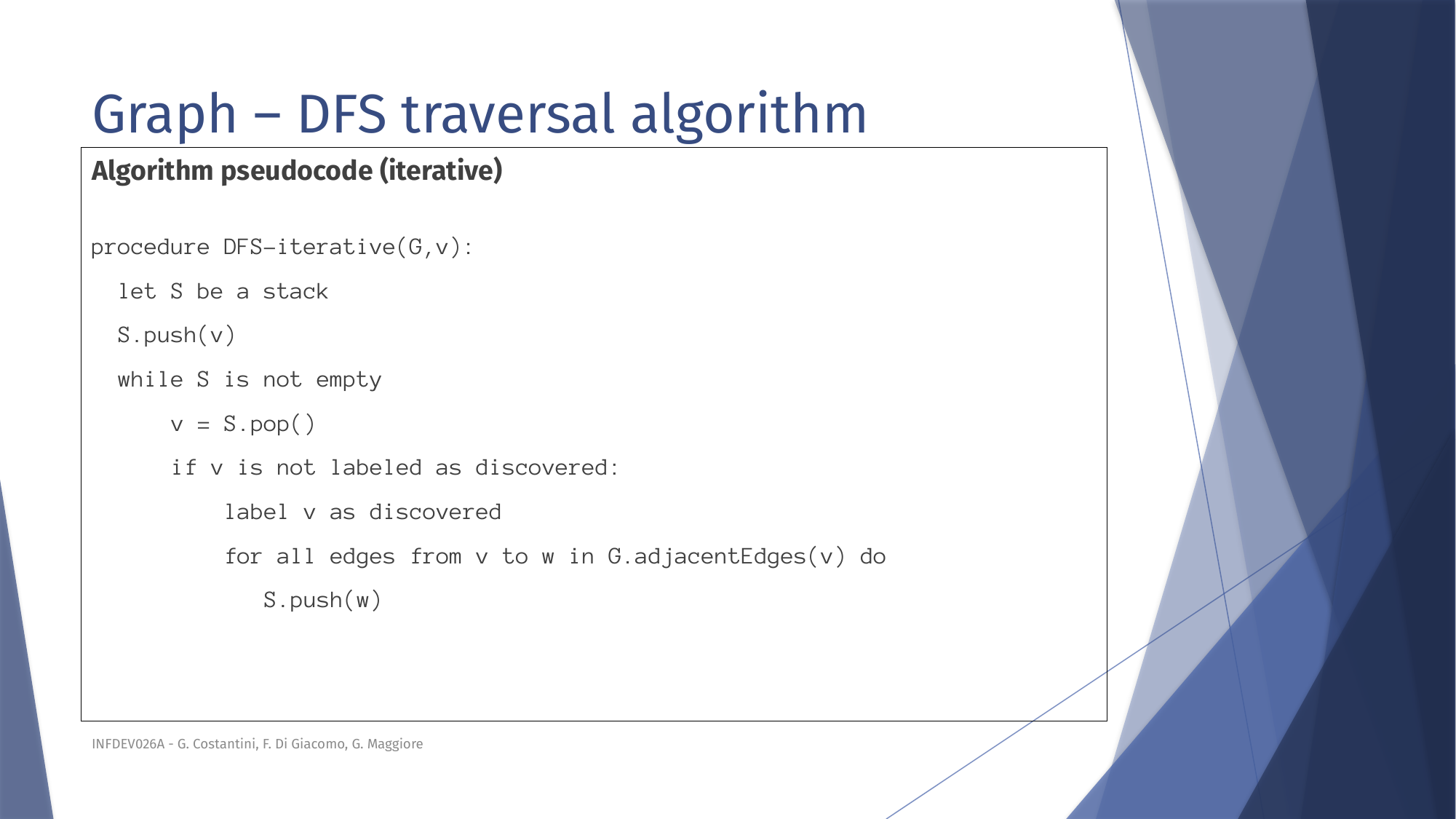

# Graph – DFS traversal algorithm
Algorithm pseudocode (iterative)
procedure DFS-iterative(G,v):
  let S be a stack
  S.push(v)
  while S is not empty
      v = S.pop()
      if v is not labeled as discovered:
          label v as discovered
          for all edges from v to w in G.adjacentEdges(v) do
             S.push(w)
INFDEV026A - G. Costantini, F. Di Giacomo, G. Maggiore